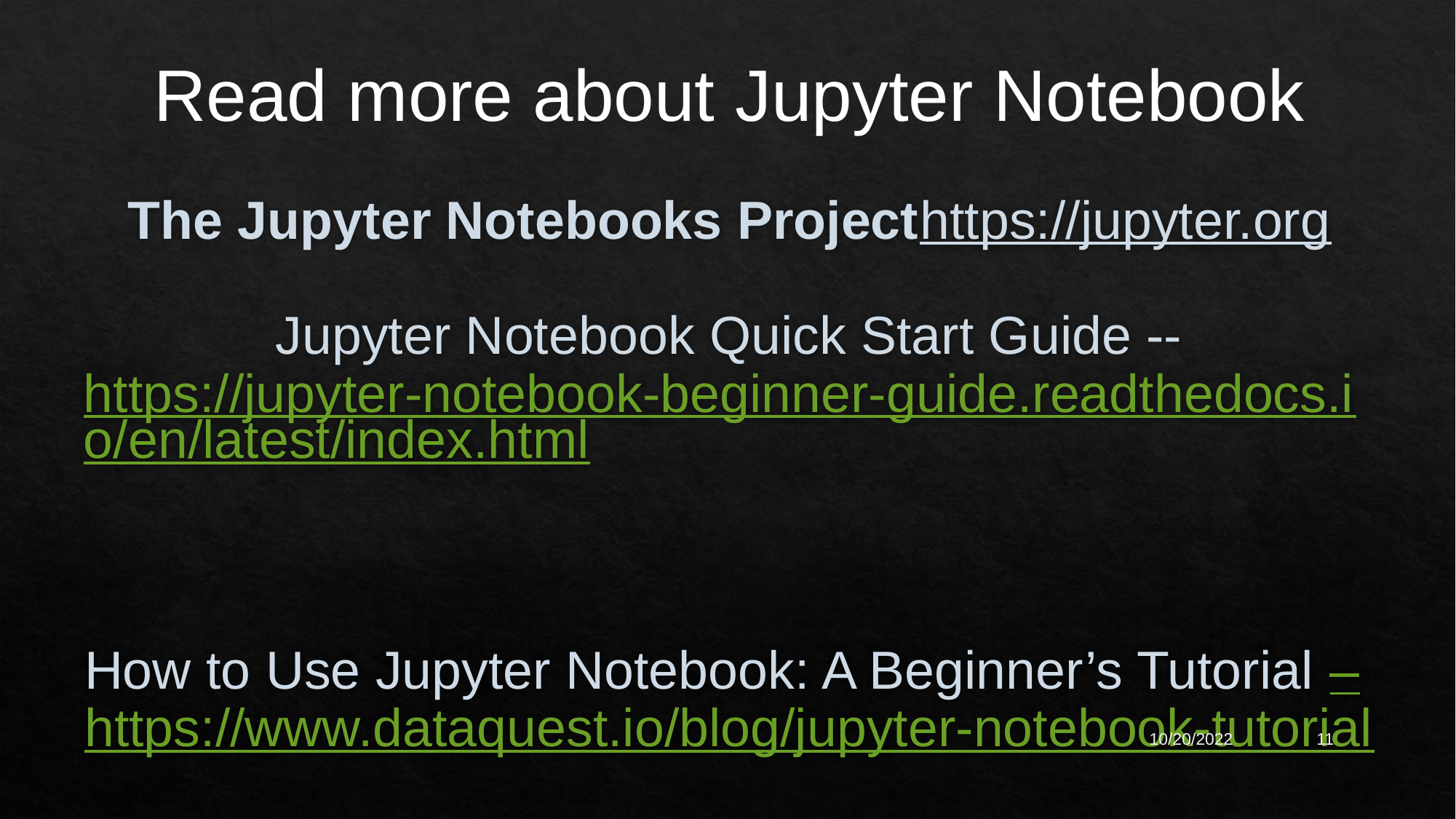

Read more about Jupyter Notebook
The Jupyter Notebooks Project
https://jupyter.org
Jupyter Notebook Quick Start Guide --
https://jupyter-notebook-beginner-guide.readthedocs.io/en/latest/index.html
How to Use Jupyter Notebook: A Beginner’s Tutorial –
https://www.dataquest.io/blog/jupyter-notebook-tutorial
10/20/2022
11